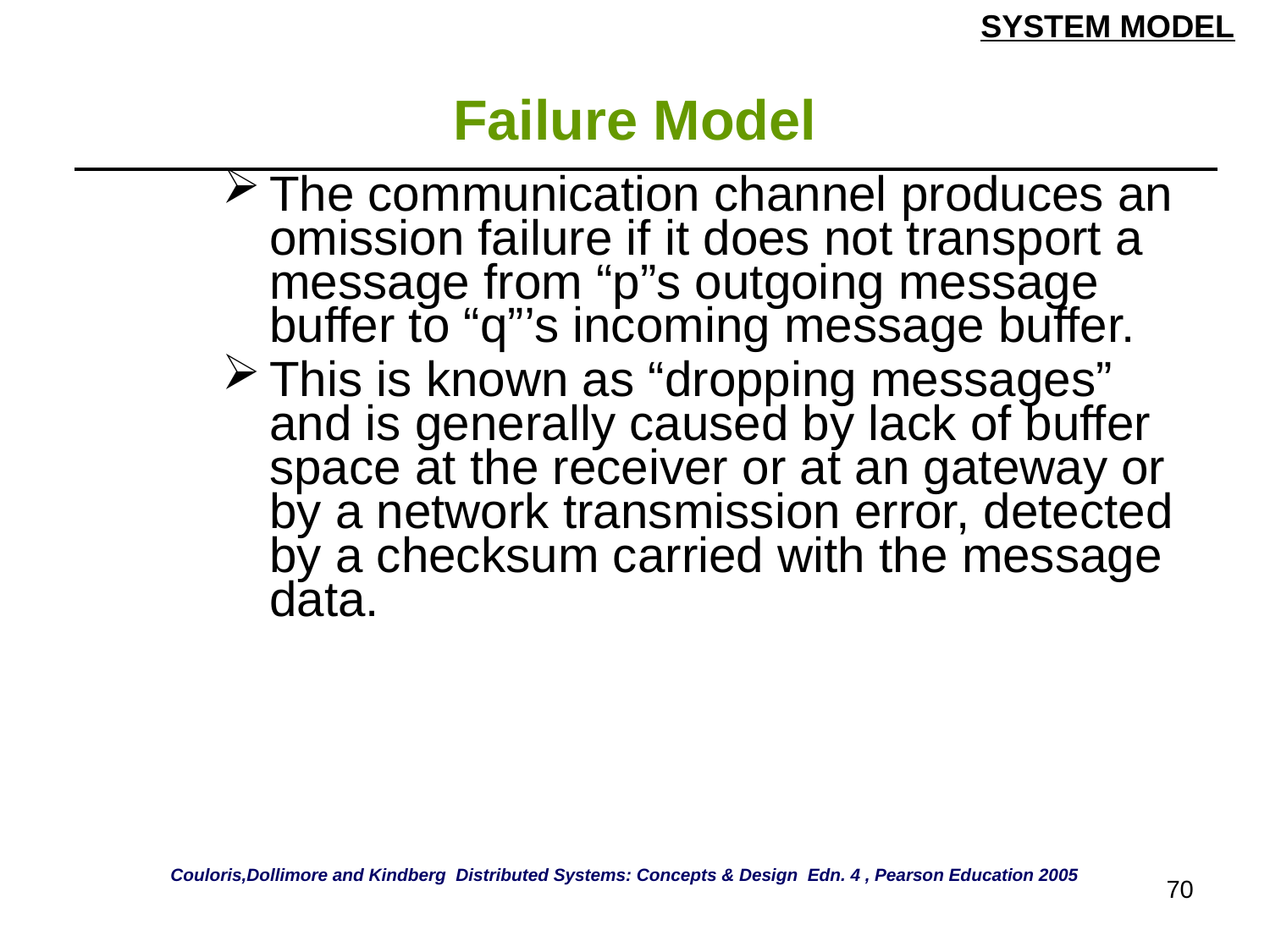

SYSTEM MODEL
# Failure Model
| The communication channel produces an omission failure if it does not transport a message from “p”s outgoing message buffer to “q”’s incoming message buffer. This is known as “dropping messages” and is generally caused by lack of buffer space at the receiver or at an gateway or by a network transmission error, detected by a checksum carried with the message data. |
| --- |
Couloris,Dollimore and Kindberg  Distributed Systems: Concepts & Design  Edn. 4 , Pearson Education 2005
70